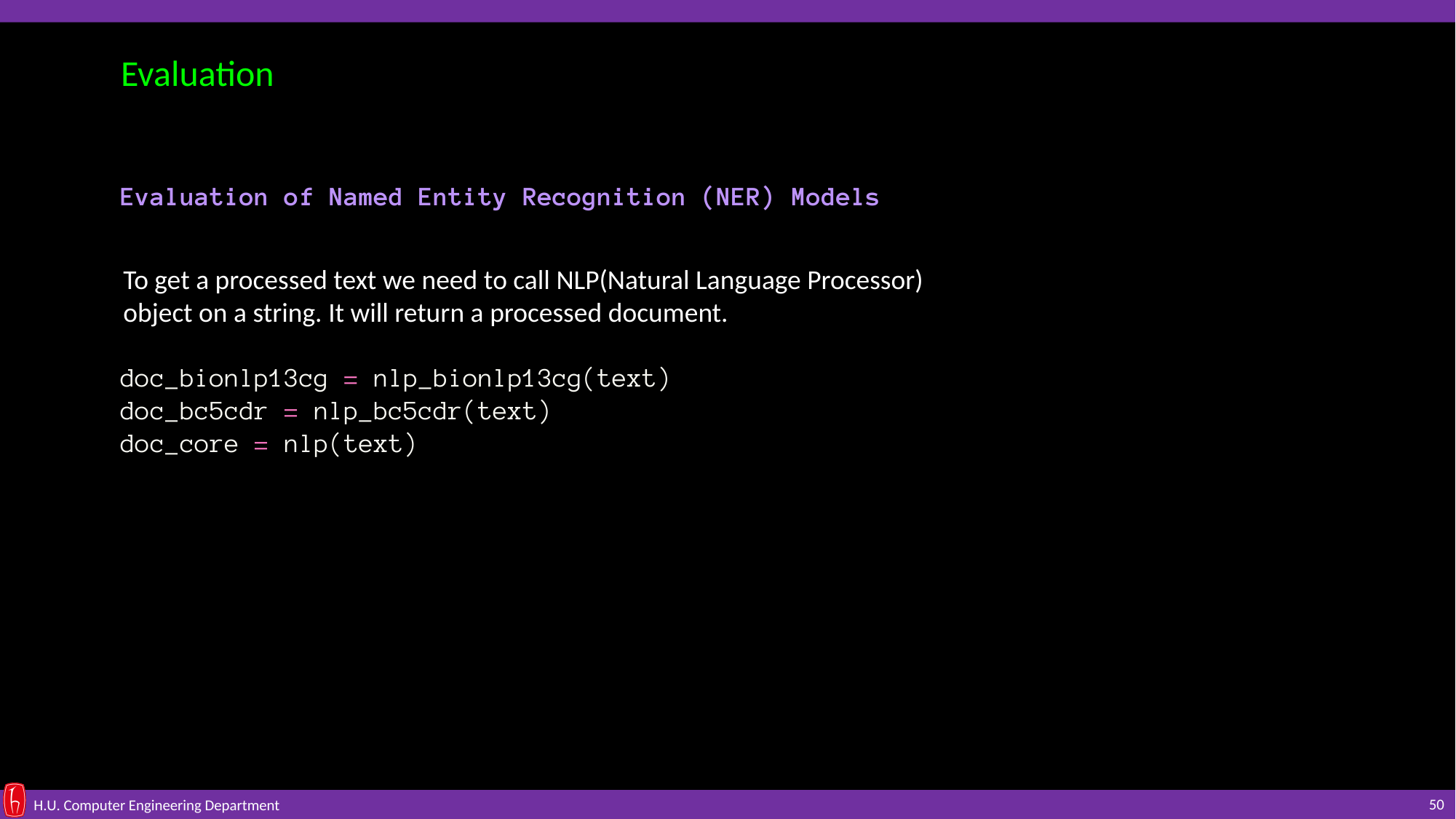

Evaluation
Evaluation of Named Entity Recognition (NER) Models

To get a processed text we need to call NLP(Natural Language Processor) object on a string. It will return a processed document.

doc_bionlp13cg = nlp_bionlp13cg(text)
doc_bc5cdr = nlp_bc5cdr(text)
doc_core = nlp(text)